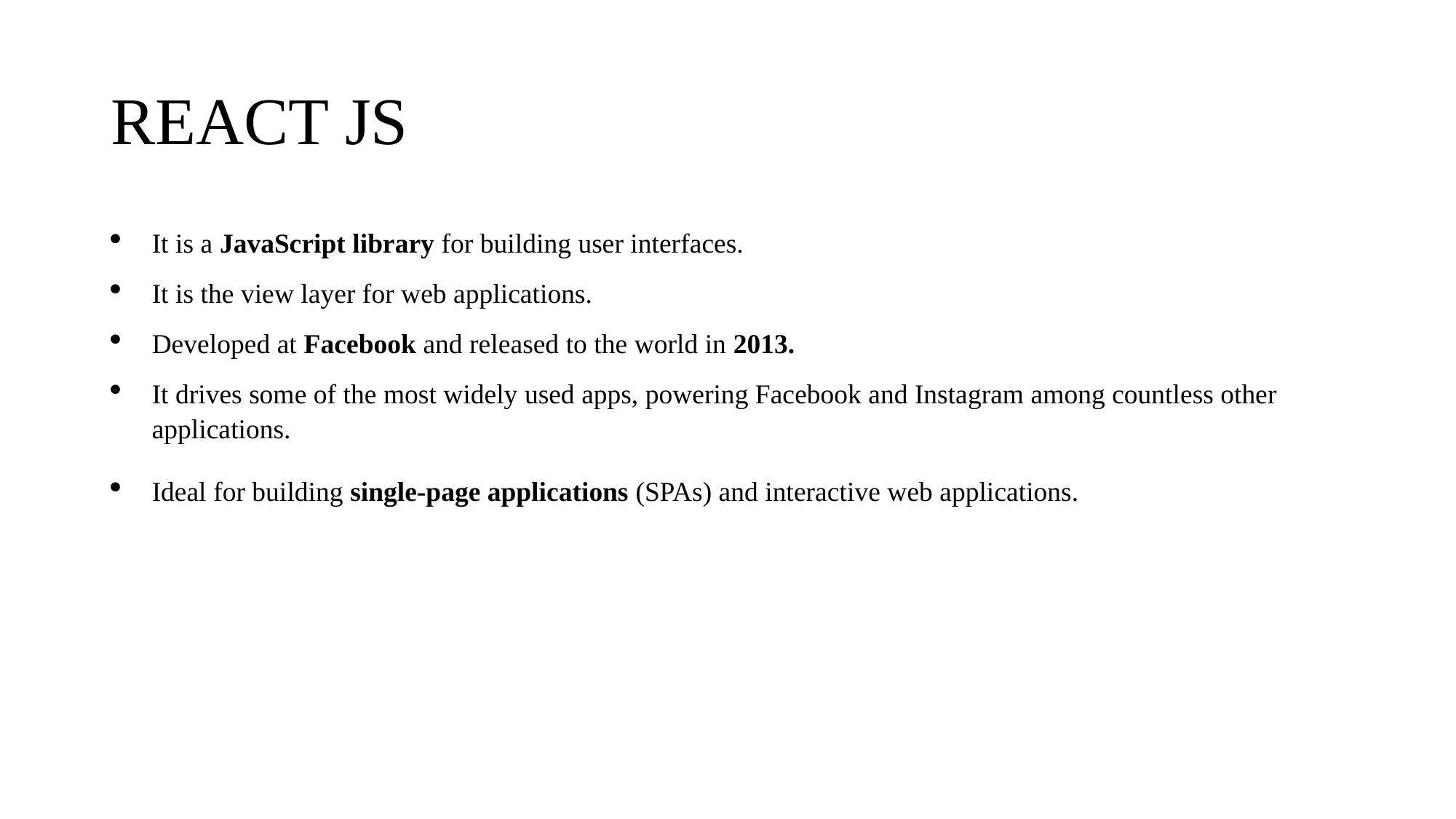

# REACT JS
It is a JavaScript library for building user interfaces.
It is the view layer for web applications.
Developed at Facebook and released to the world in 2013.
It drives some of the most widely used apps, powering Facebook and Instagram among countless other applications.
Ideal for building single-page applications (SPAs) and interactive web applications.